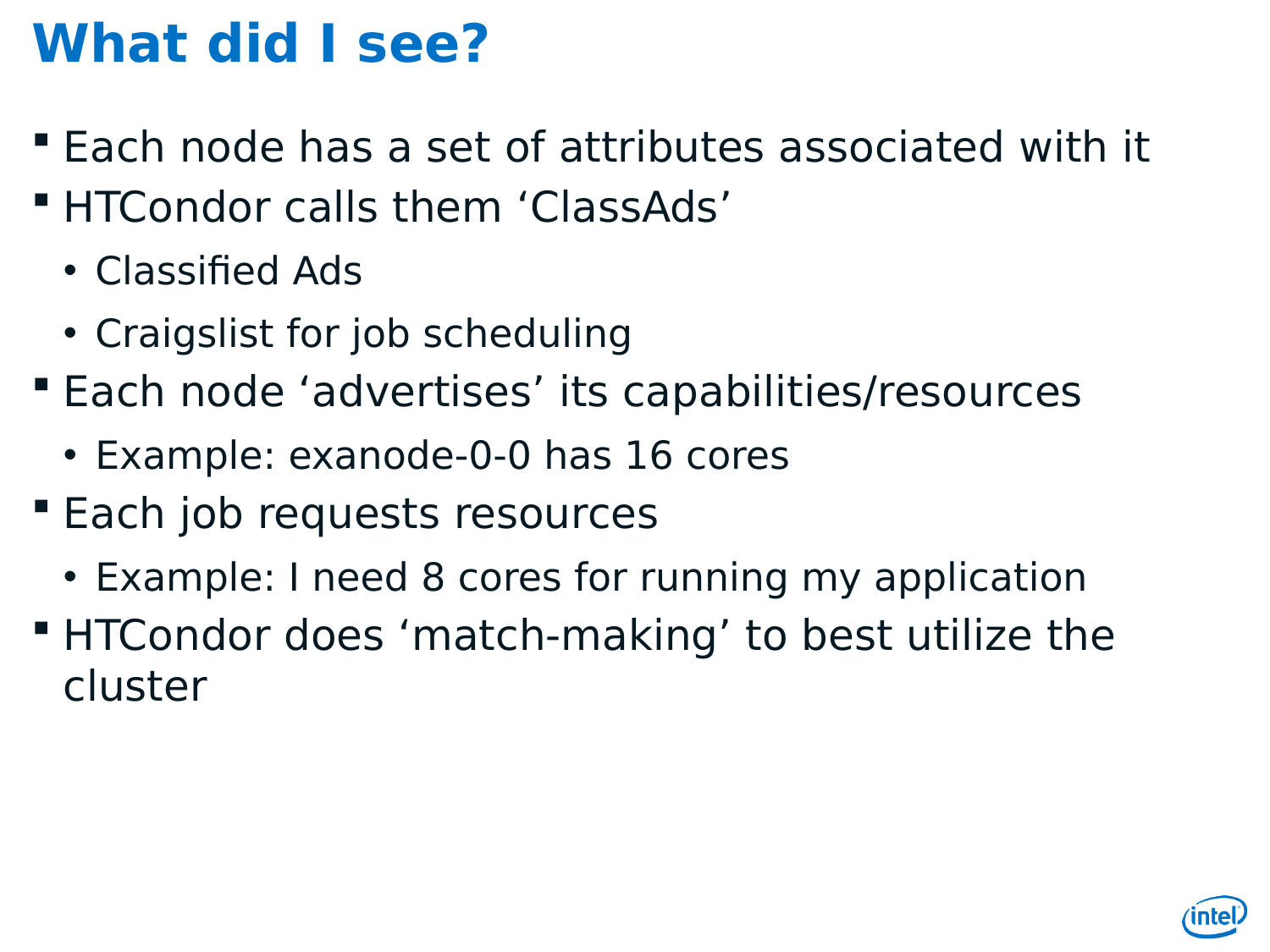

# What did I see?
Each node has a set of attributes associated with it
HTCondor calls them ‘ClassAds’
Classified Ads
Craigslist for job scheduling
Each node ‘advertises’ its capabilities/resources
Example: exanode-0-0 has 16 cores
Each job requests resources
Example: I need 8 cores for running my application
HTCondor does ‘match-making’ to best utilize the cluster